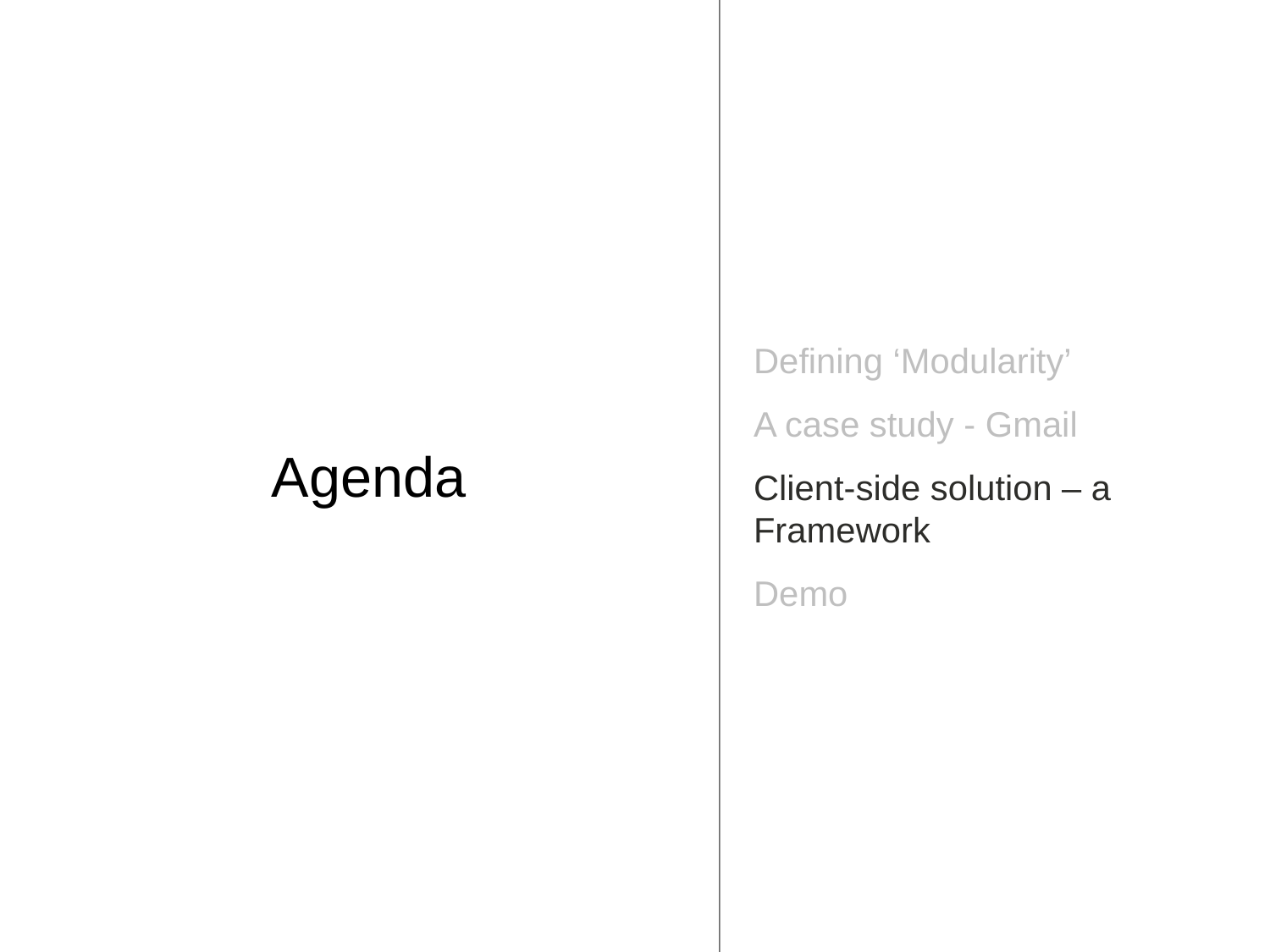

Defining ‘Modularity’
A case study - Gmail
Client-side solution – a Framework
Demo
# Agenda